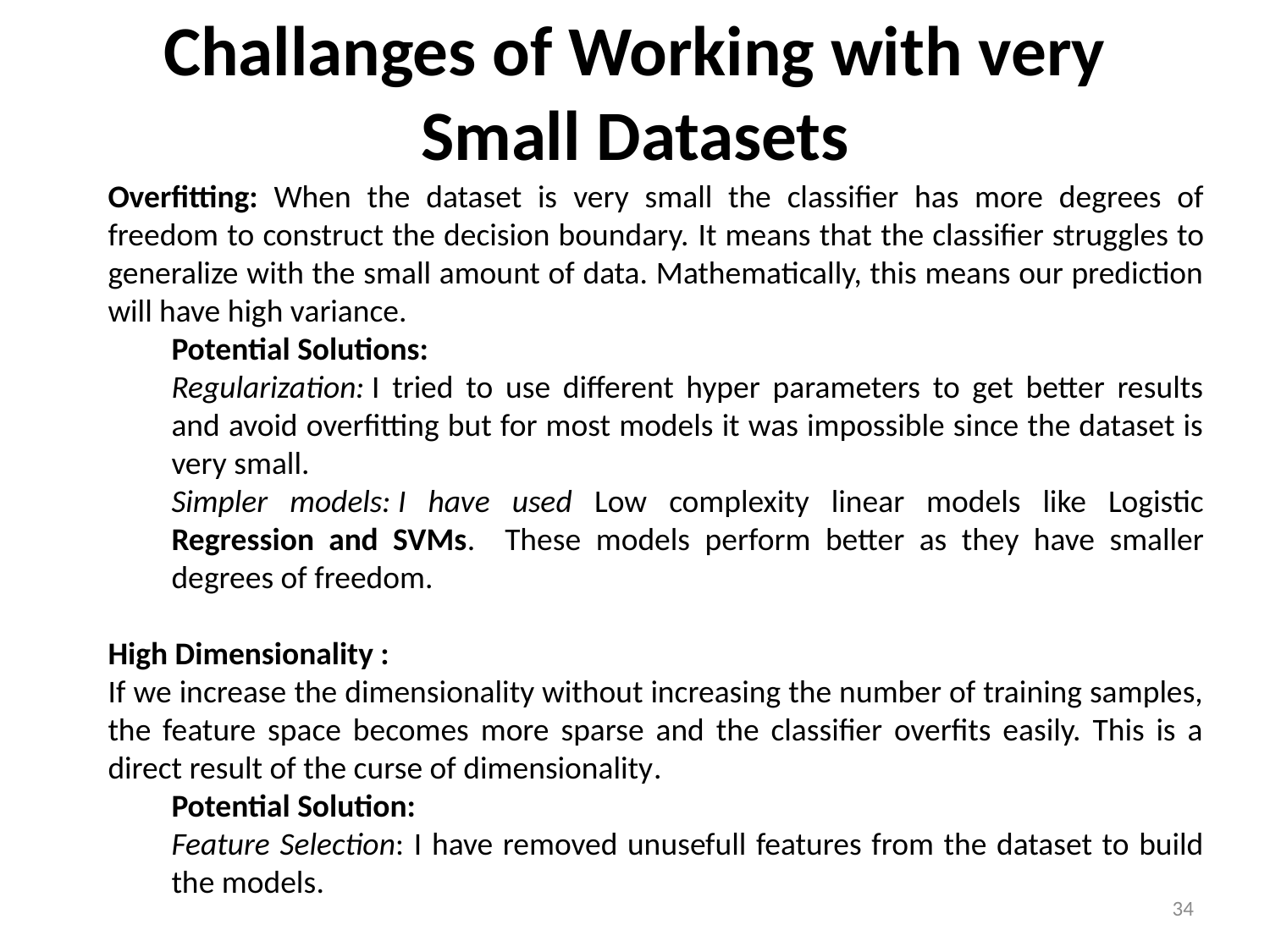

# Challanges of Working with very Small Datasets
Overfitting: When the dataset is very small the classifier has more degrees of freedom to construct the decision boundary. It means that the classifier struggles to generalize with the small amount of data. Mathematically, this means our prediction will have high variance.
Potential Solutions:
Regularization: I tried to use different hyper parameters to get better results and avoid overfitting but for most models it was impossible since the dataset is very small.
Simpler models: I have used Low complexity linear models like Logistic Regression and SVMs.  These models perform better as they have smaller degrees of freedom.

High Dimensionality :
If we increase the dimensionality without increasing the number of training samples, the feature space becomes more sparse and the classifier overfits easily. This is a direct result of the curse of dimensionality.
Potential Solution:
Feature Selection: I have removed unusefull features from the dataset to build the models.

34